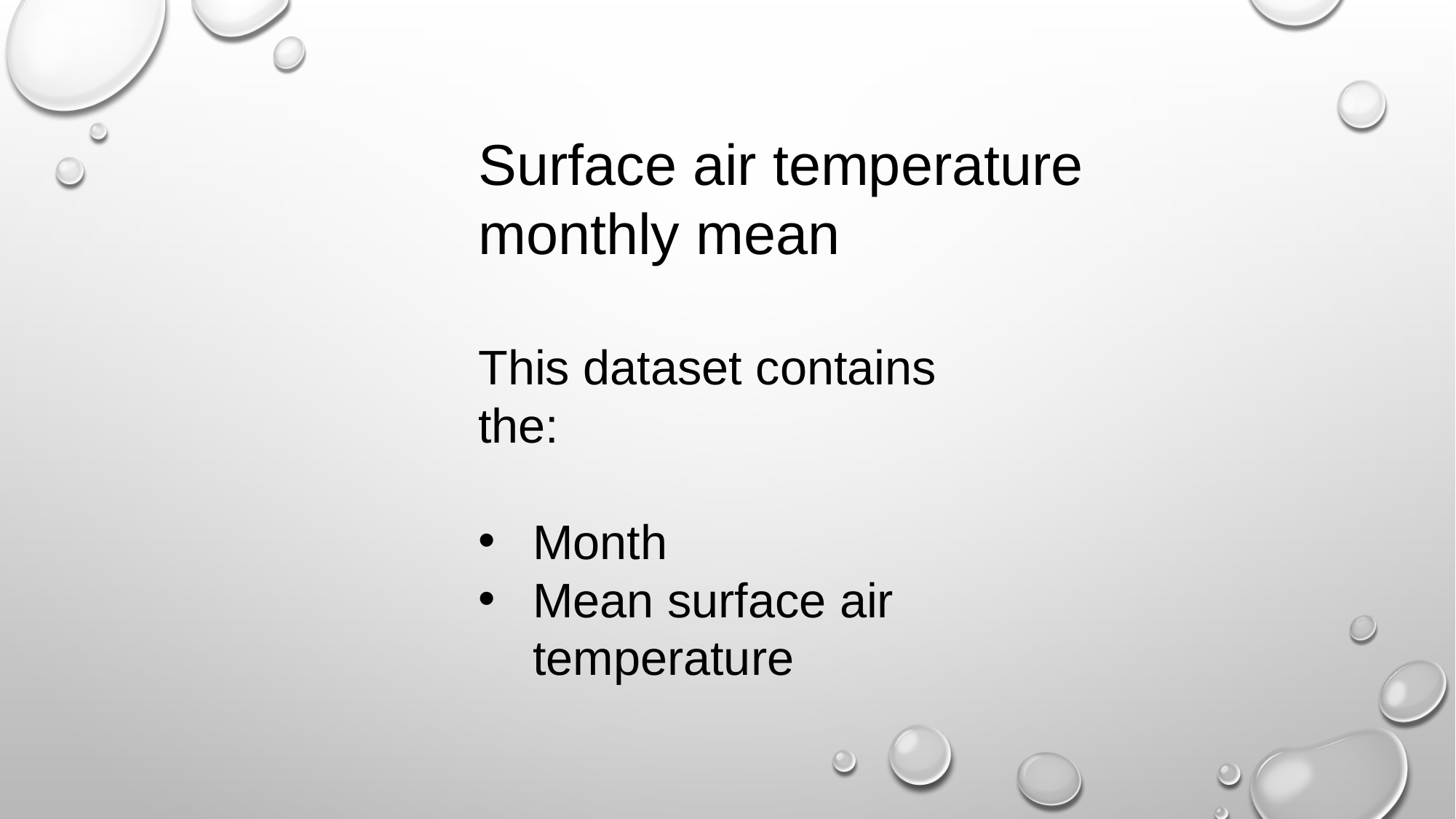

Surface air temperature monthly mean
This dataset contains the:

Month
Mean surface air temperature